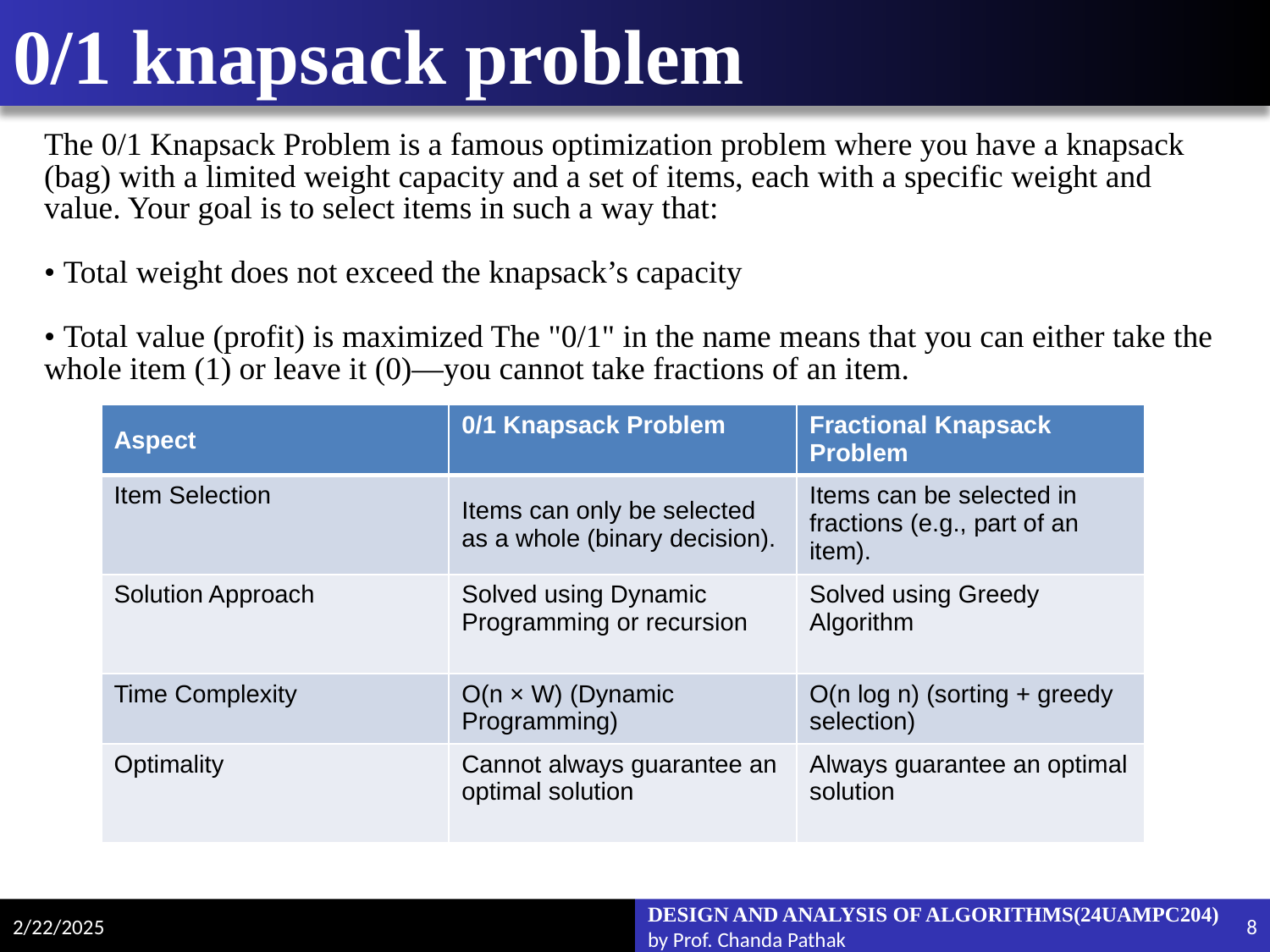

# 0/1 knapsack problem
The 0/1 Knapsack Problem is a famous optimization problem where you have a knapsack (bag) with a limited weight capacity and a set of items, each with a specific weight and value. Your goal is to select items in such a way that:
• Total weight does not exceed the knapsack’s capacity
• Total value (profit) is maximized The "0/1" in the name means that you can either take the whole item (1) or leave it (0)—you cannot take fractions of an item.

| Aspect | 0/1 Knapsack Problem | Fractional Knapsack Problem |
| --- | --- | --- |
| Item Selection | Items can only be selected as a whole (binary decision). | Items can be selected in fractions (e.g., part of an item). |
| Solution Approach | Solved using Dynamic Programming or recursion | Solved using Greedy Algorithm |
| Time Complexity | O(n × W) (Dynamic Programming) | O(n log n) (sorting + greedy selection) |
| Optimality | Cannot always guarantee an optimal solution | Always guarantee an optimal solution |
2/22/2025
DESIGN AND ANALYSIS OF ALGORITHMS(24UAMPC204)
by Prof. Chanda Pathak
8